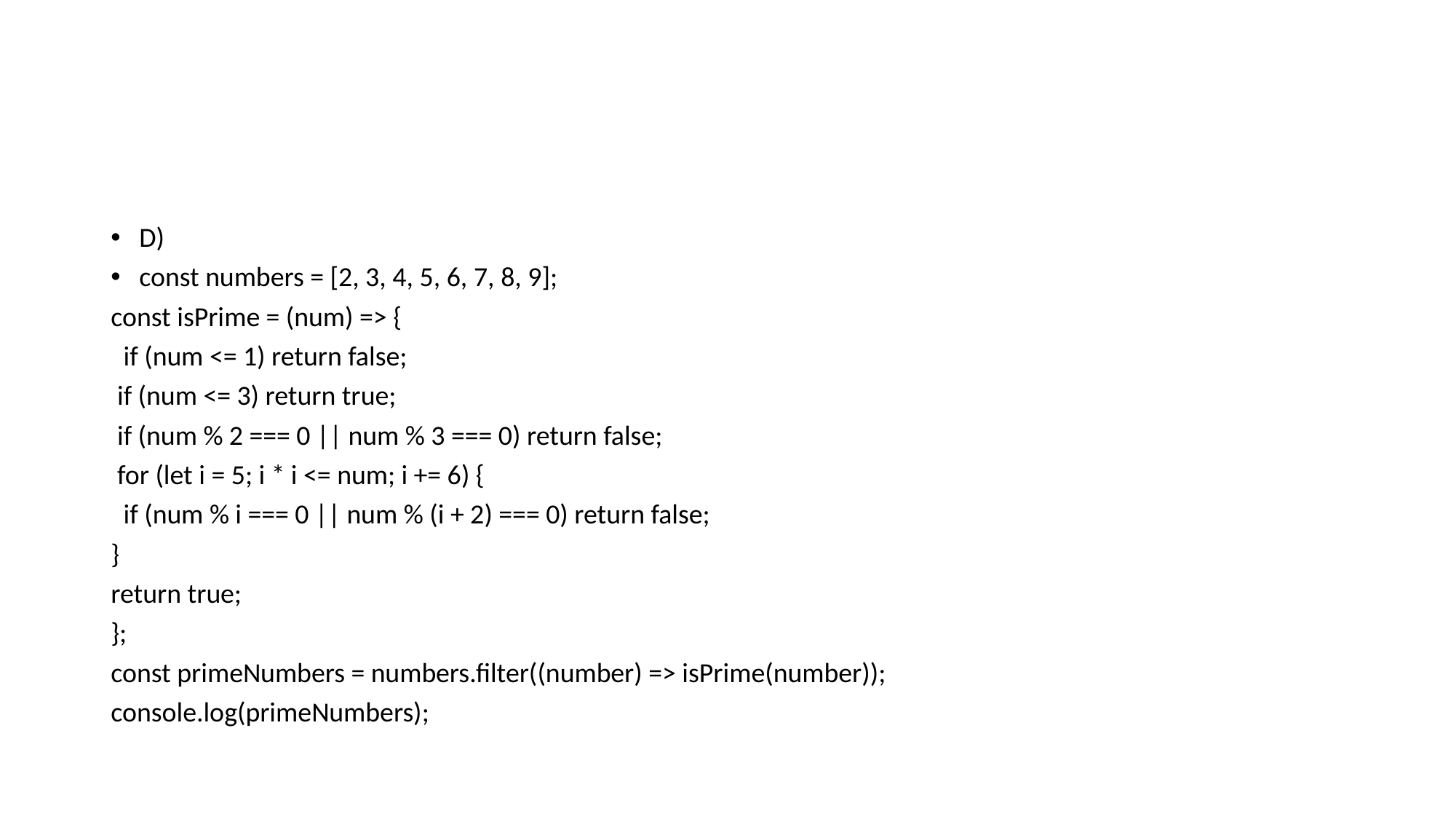

#
D)
const numbers = [2, 3, 4, 5, 6, 7, 8, 9];
const isPrime = (num) => {
  if (num <= 1) return false;
 if (num <= 3) return true;
 if (num % 2 === 0 || num % 3 === 0) return false;
 for (let i = 5; i * i <= num; i += 6) {
  if (num % i === 0 || num % (i + 2) === 0) return false;
}
return true;
};
const primeNumbers = numbers.filter((number) => isPrime(number));
console.log(primeNumbers);